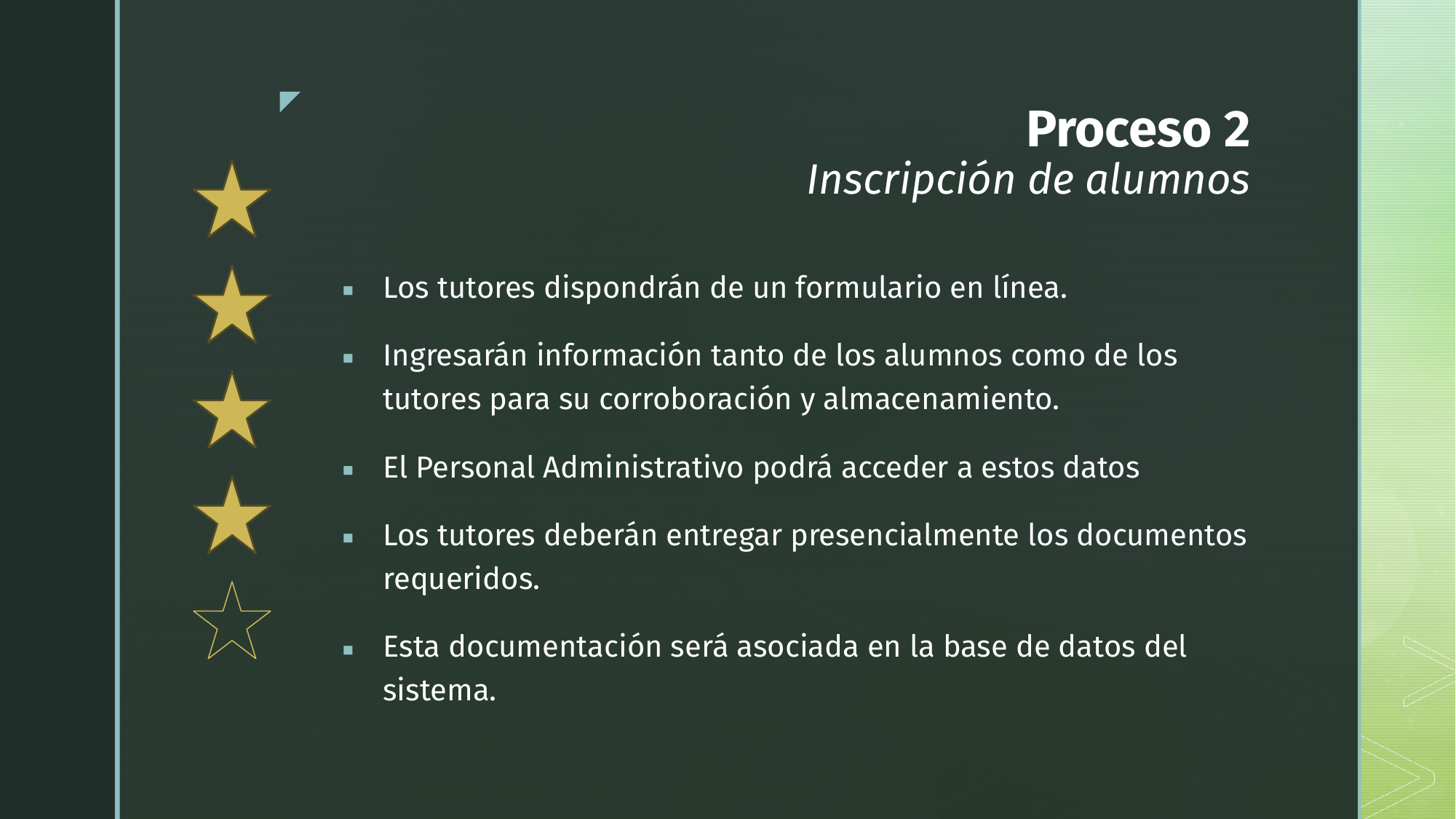

# Proceso 2 Inscripción de alumnos

Los tutores dispondrán de un formulario en línea.
Ingresarán información tanto de los alumnos como de los tutores para su corroboración y almacenamiento.
El Personal Administrativo podrá acceder a estos datos
Los tutores deberán entregar presencialmente los documentos requeridos.
Esta documentación será asociada en la base de datos del sistema.